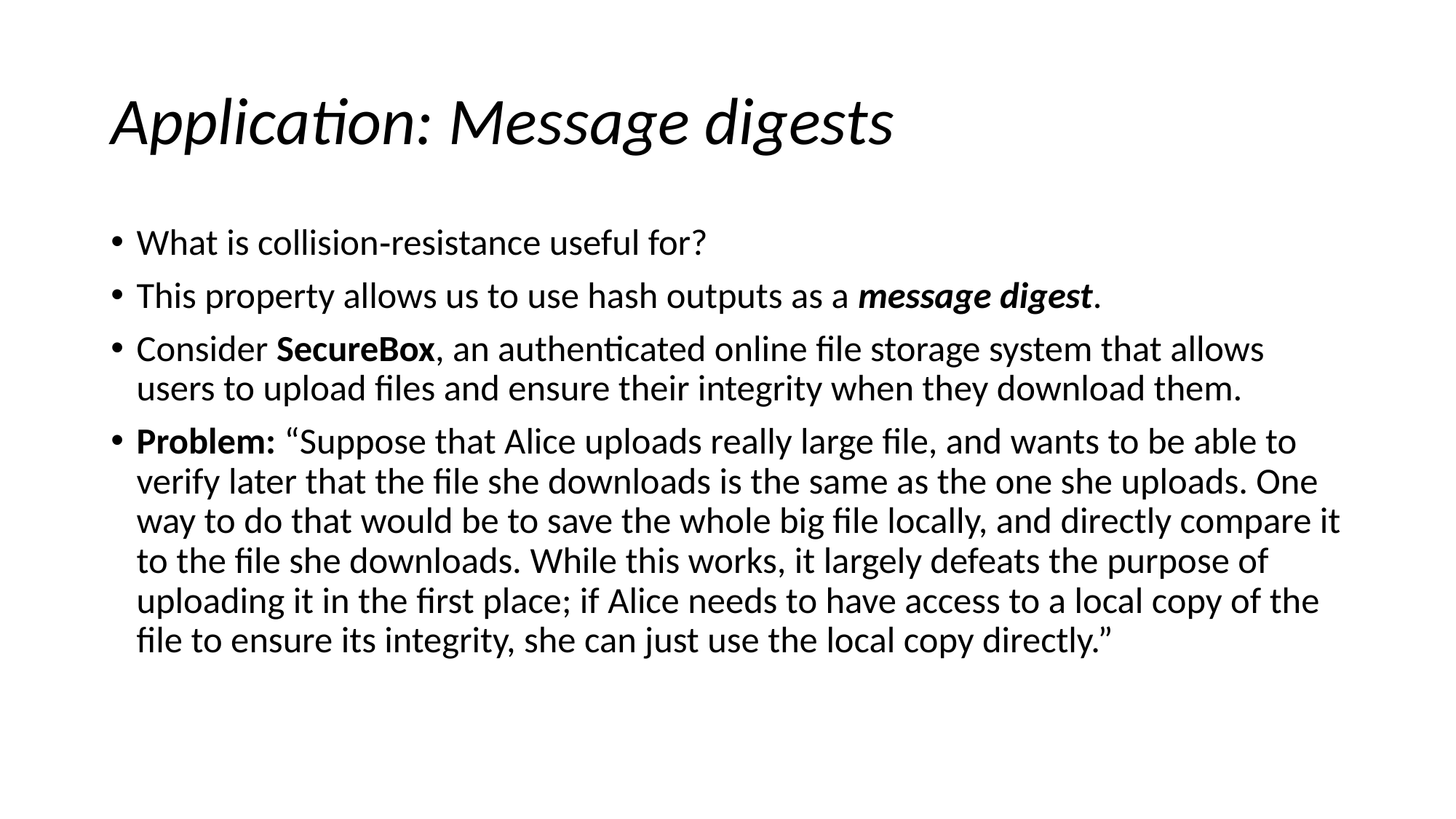

# Application: Message digests
What is collision‐resistance useful for?
This property allows us to use hash outputs as a ​message digest.
​Consider SecureBox, an authenticated online file storage system that allows users to upload files and ensure their integrity when they download them.
Problem: “Suppose that Alice uploads really large file, and wants to be able to verify later that the file she downloads is the same as the one she uploads. One way to do that would be to save the whole big file locally, and directly compare it to the file she downloads. While this works, it largely defeats the purpose of uploading it in the first place; if Alice needs to have access to a local copy of the file to ensure its integrity, she can just use the local copy directly.”